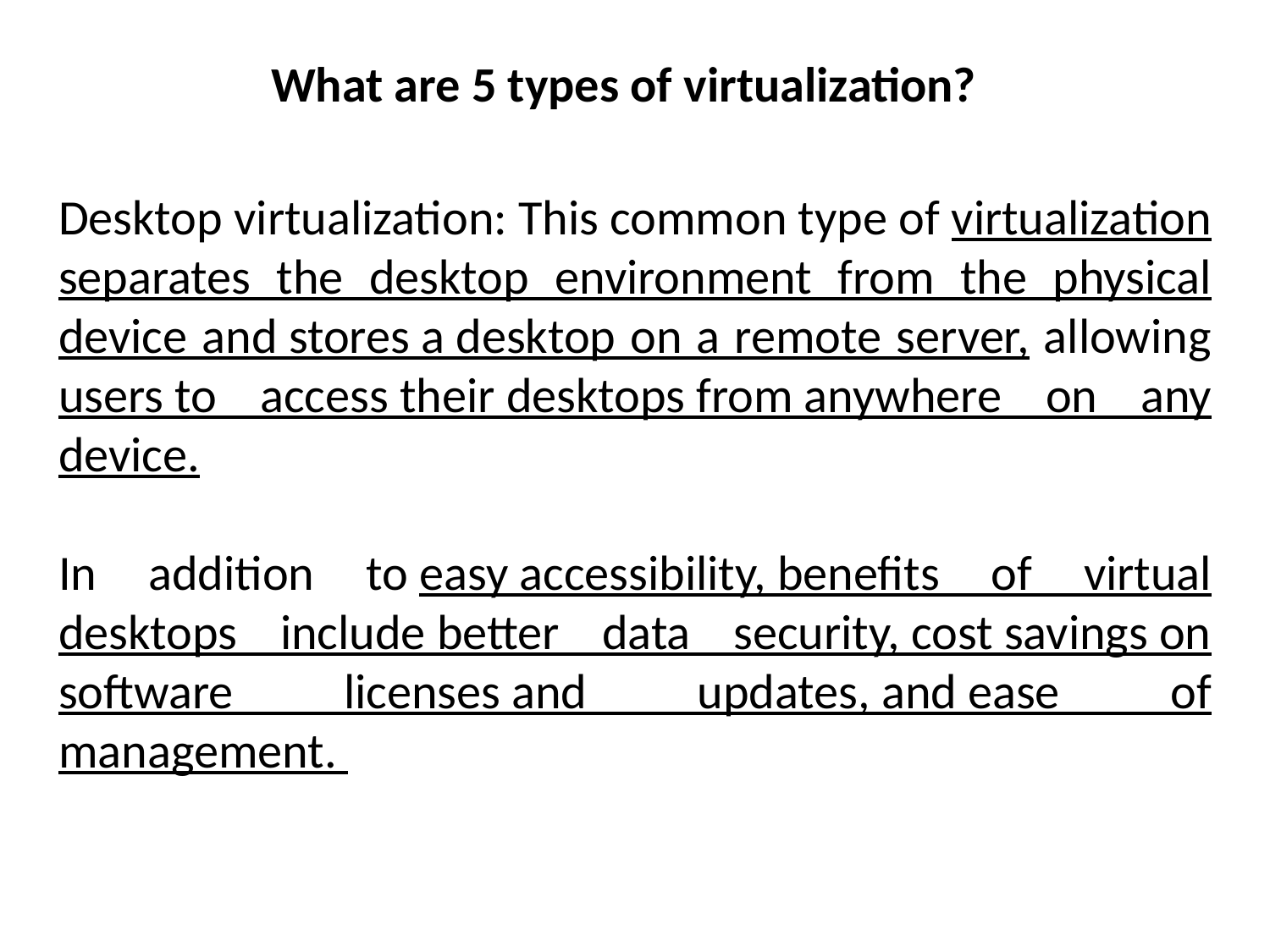

What are 5 types of virtualization?
Desktop virtualization: This common type of virtualization separates the desktop environment from the physical device and stores a desktop on a remote server, allowing users to access their desktops from anywhere on any device.

In addition to easy accessibility, benefits of virtual desktops include better data security, cost savings on software licenses and updates, and ease of management.